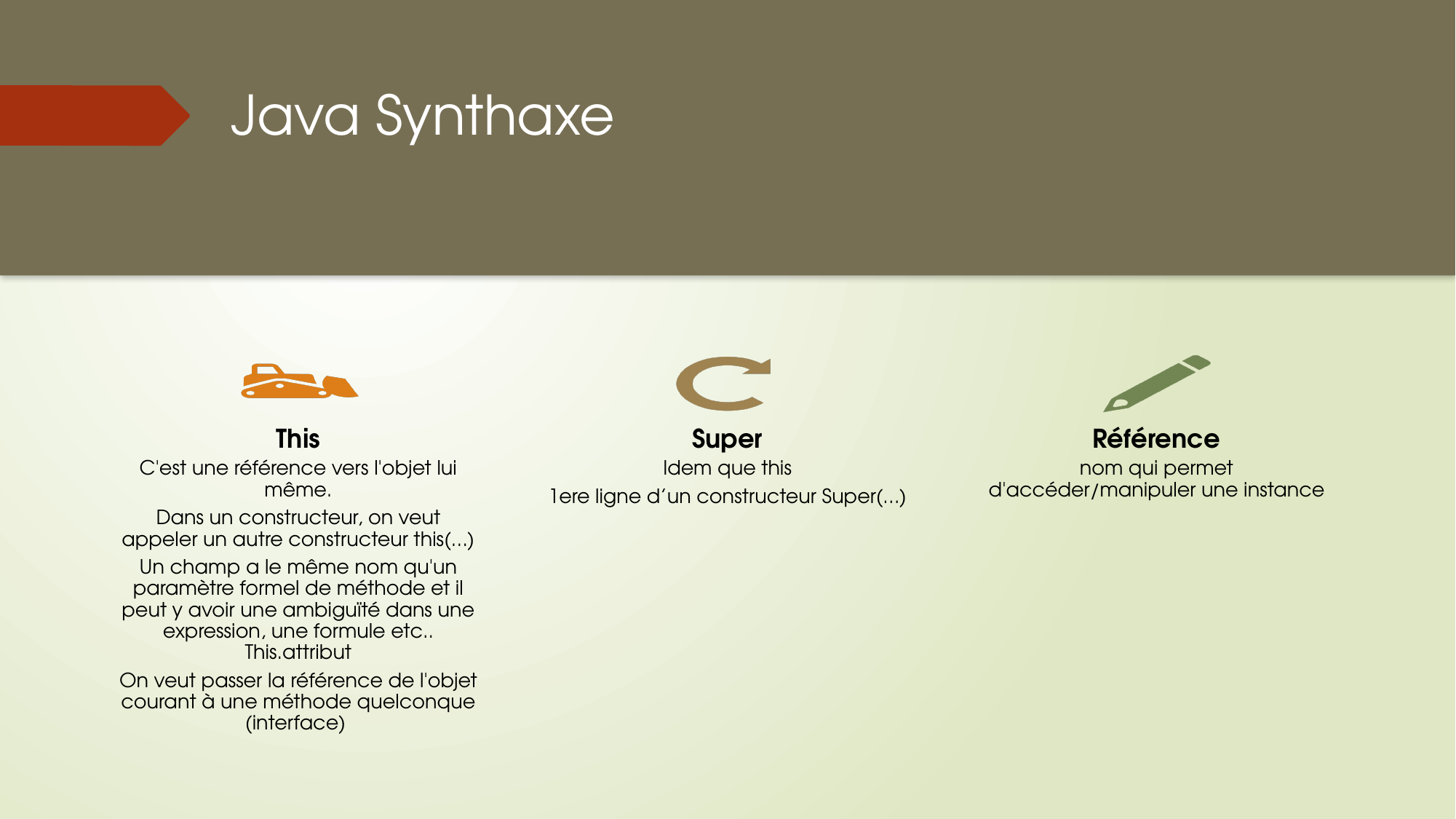

# Java Synthaxe

This
C'est une référence vers l'objet lui même.
Dans un constructeur, on veut appeler un autre constructeur this(…)
Un champ a le même nom qu'un paramètre formel de méthode et il peut y avoir une ambiguïté dans une expression, une formule etc.. This.attribut
On veut passer la référence de l'objet courant à une méthode quelconque (interface)
Super
Idem que this
1ere ligne d’un constructeur Super(…)
Référence
nom qui permet d'accéder/manipuler une instance